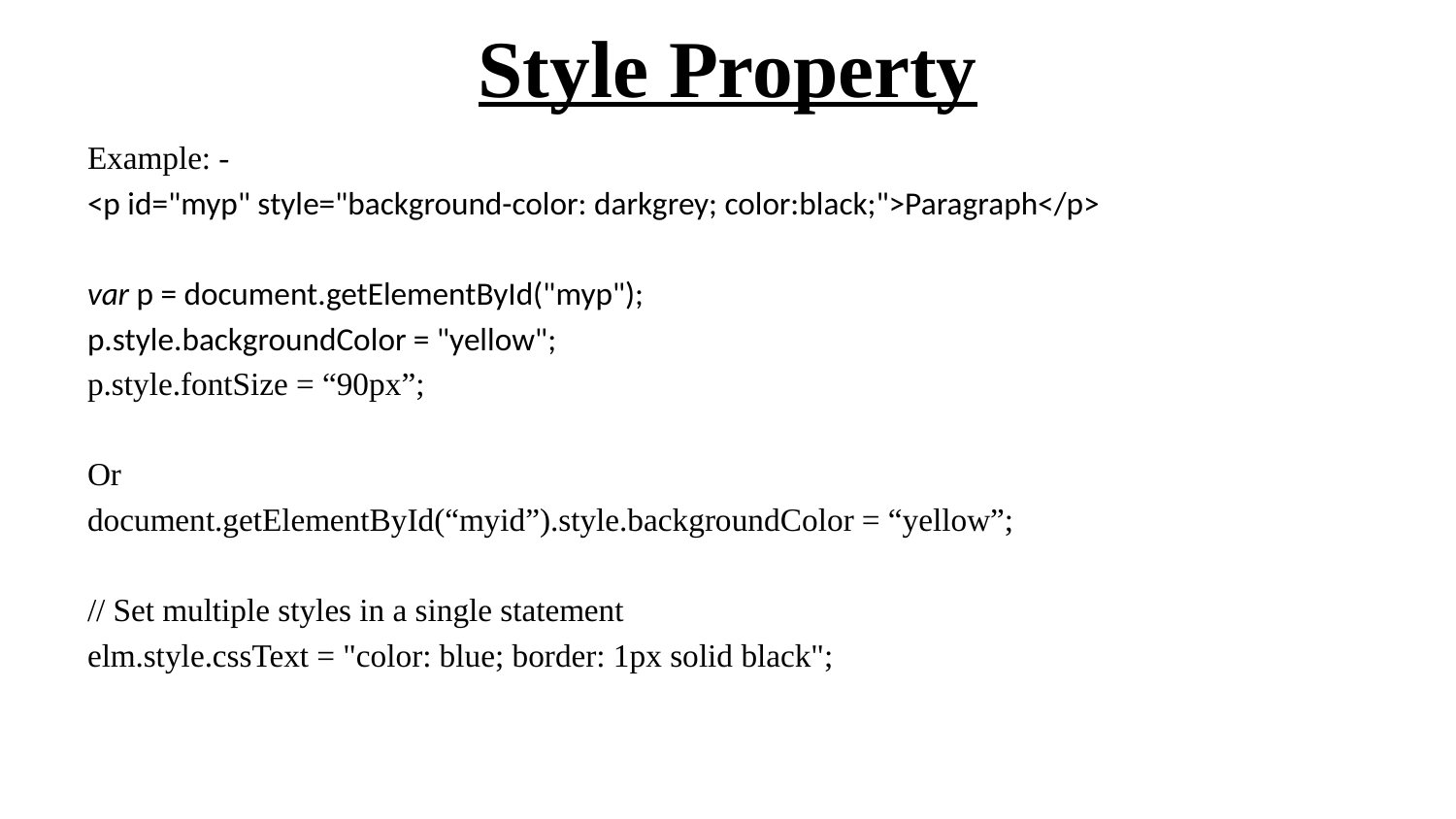

# Style Property
Example: -
<p id="myp" style="background-color: darkgrey; color:black;">Paragraph</p>

var p = document.getElementById("myp");
p.style.backgroundColor = "yellow";
p.style.fontSize = “90px”;

Or
document.getElementById(“myid”).style.backgroundColor = “yellow”;

// Set multiple styles in a single statement
elm.style.cssText = "color: blue; border: 1px solid black";